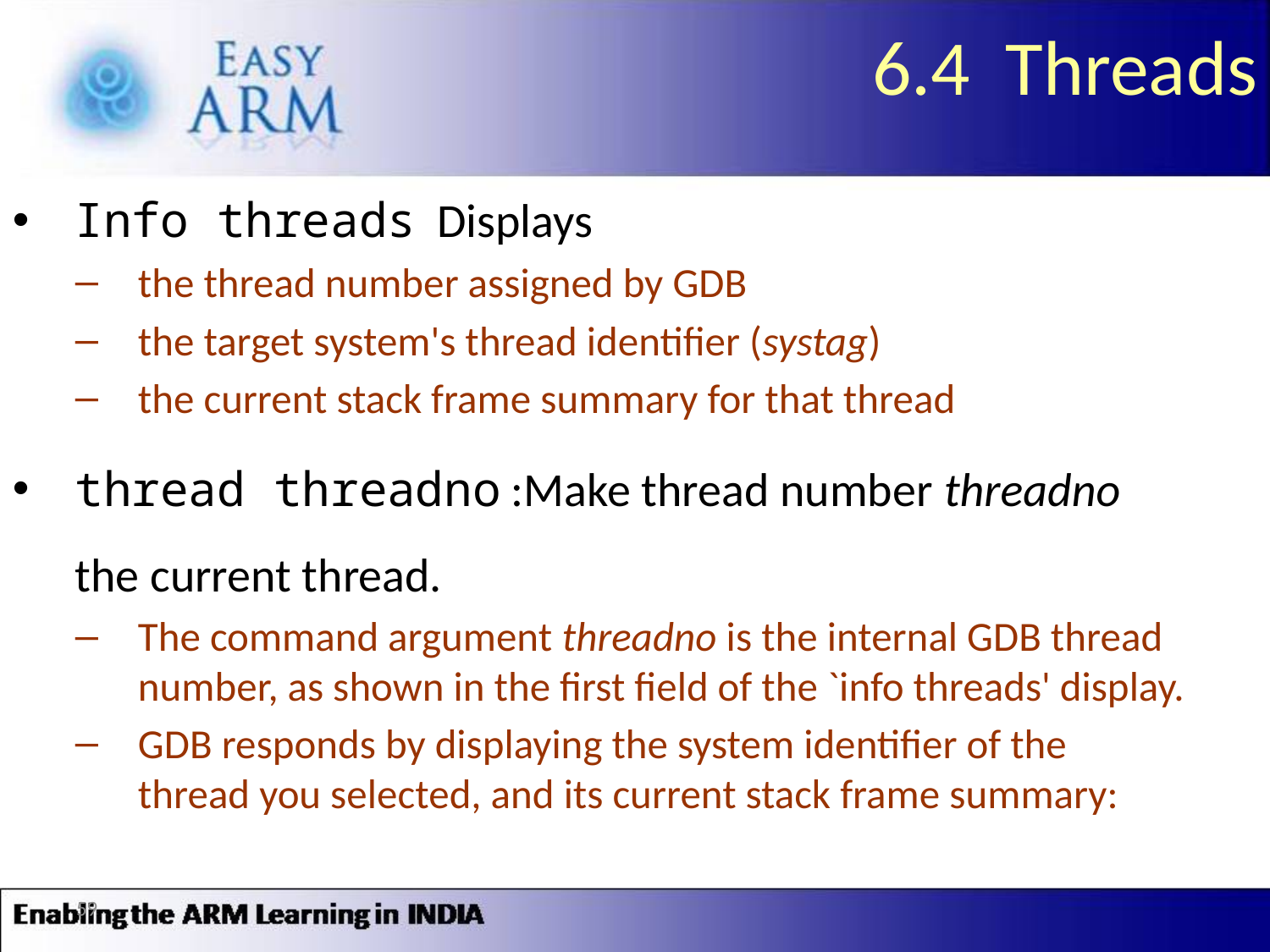

# 6.4  Threads
Info threads  Displays
the thread number assigned by GDB
the target system's thread identifier (systag)
the current stack frame summary for that thread
thread threadno :Make thread number threadno the current thread.
The command argument threadno is the internal GDB thread number, as shown in the first field of the `info threads' display.
GDB responds by displaying the system identifier of the thread you selected, and its current stack frame summary:
59